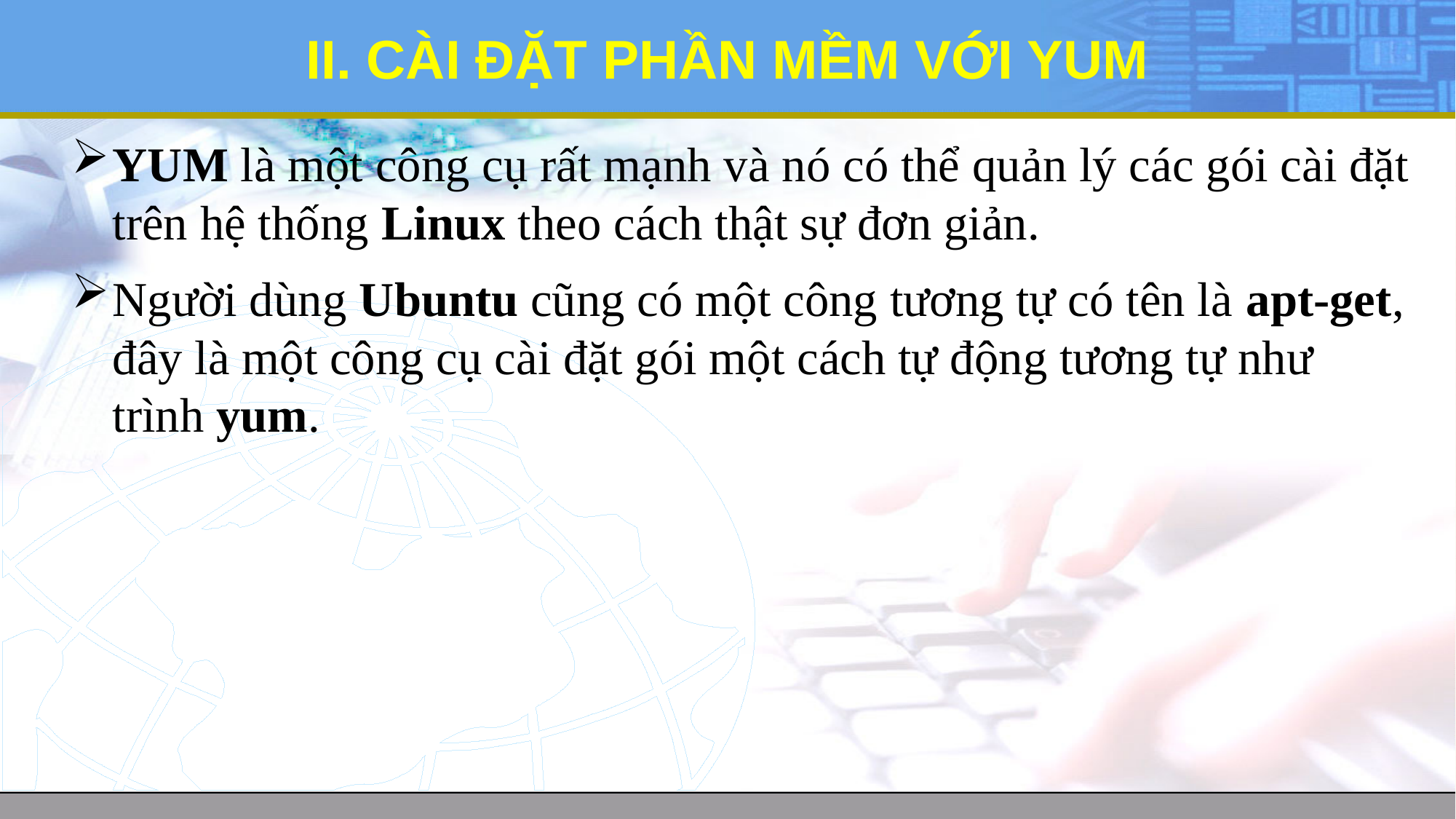

# II. CÀI ĐẶT PHẦN MỀM VỚI YUM
YUM là một công cụ rất mạnh và nó có thể quản lý các gói cài đặt trên hệ thống Linux theo cách thật sự đơn giản.
Người dùng Ubuntu cũng có một công tương tự có tên là apt-get, đây là một công cụ cài đặt gói một cách tự động tương tự như trình yum.